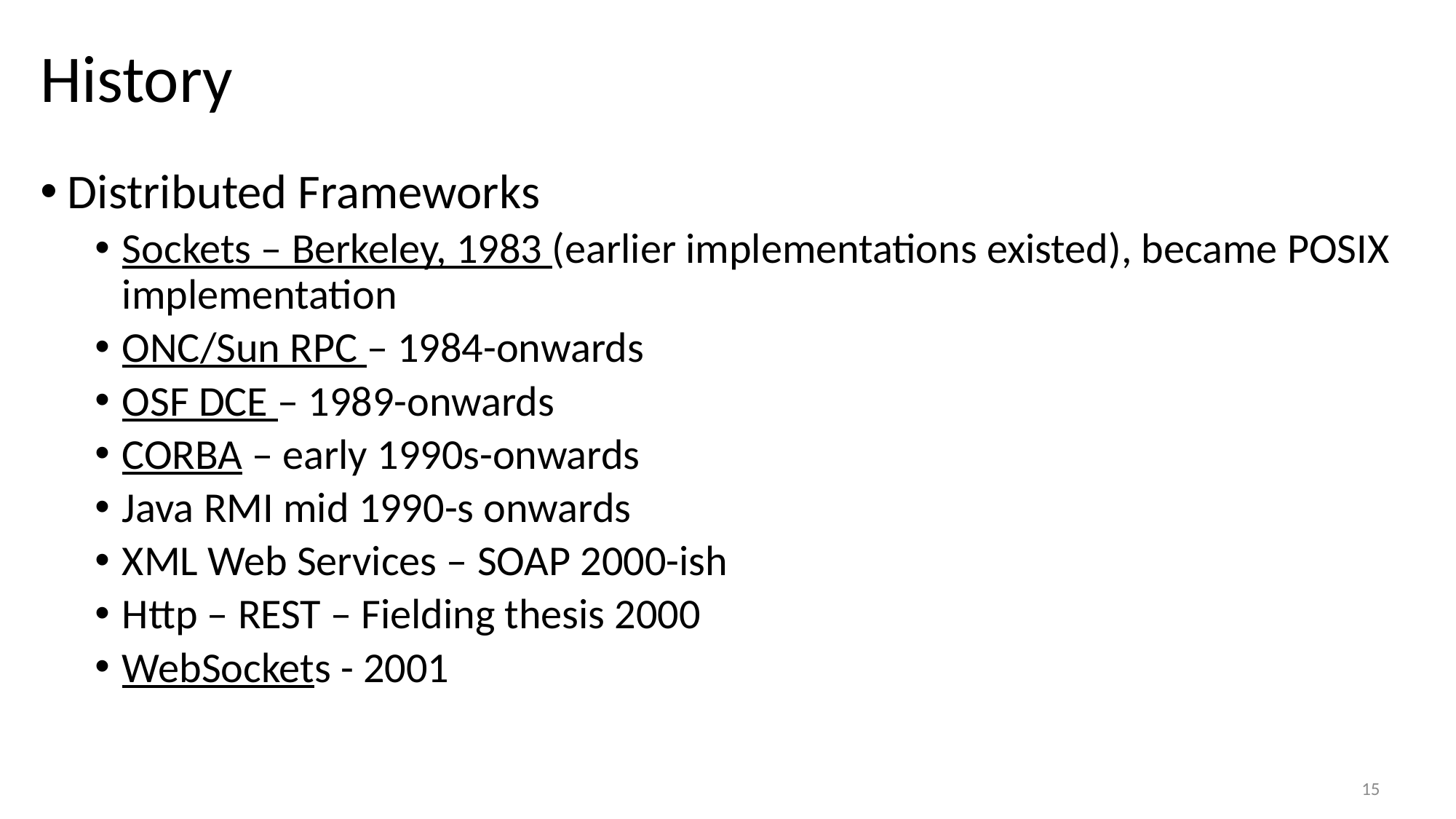

# History
Distributed Frameworks
Sockets – Berkeley, 1983 (earlier implementations existed), became POSIX implementation
ONC/Sun RPC – 1984-onwards
OSF DCE – 1989-onwards
CORBA – early 1990s-onwards
Java RMI mid 1990-s onwards
XML Web Services – SOAP 2000-ish
Http – REST – Fielding thesis 2000
WebSockets - 2001